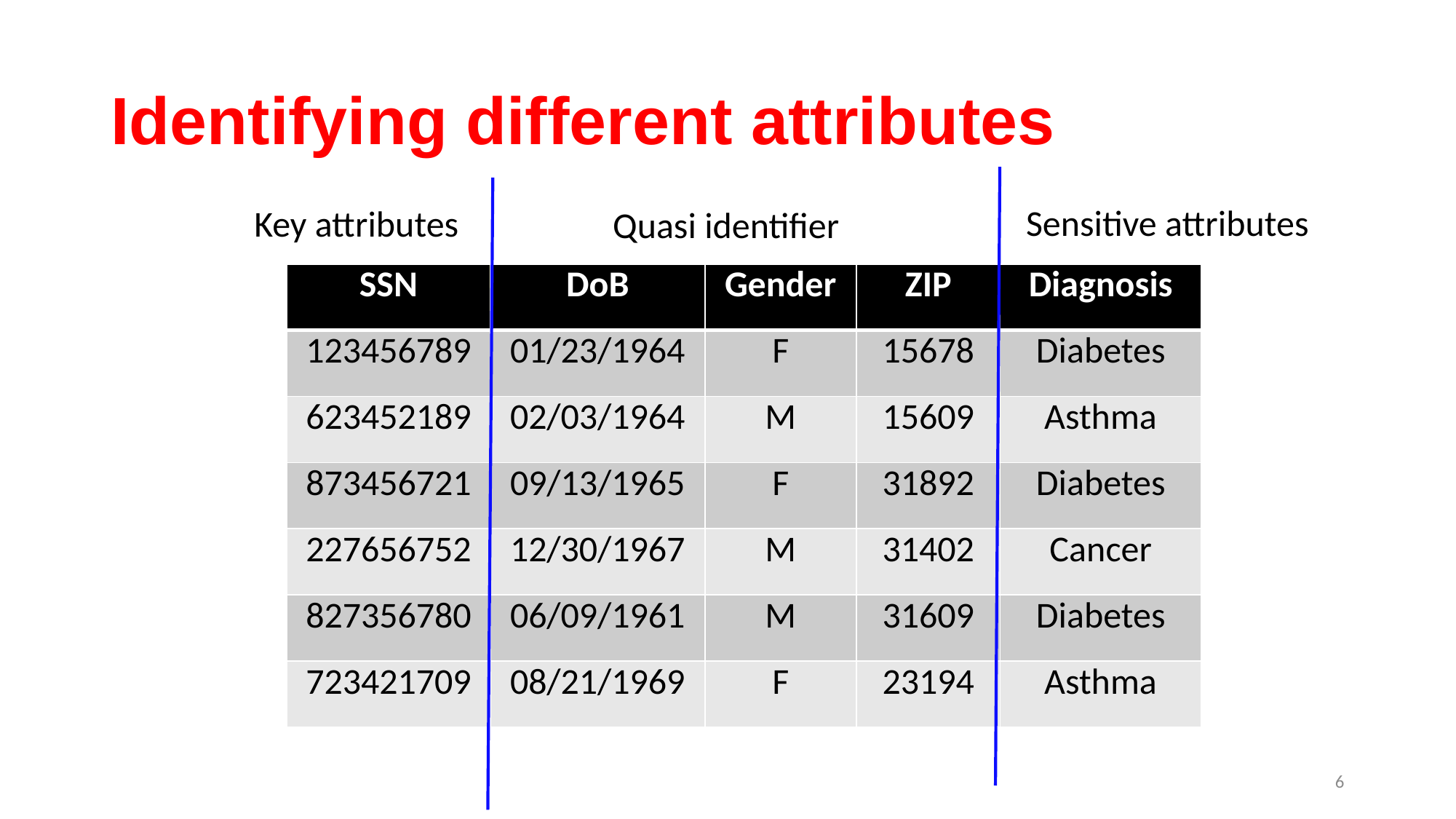

# Identifying different attributes
Sensitive attributes
Key attributes
Quasi identifier
| SSN | DoB | Gender | ZIP | Diagnosis |
| --- | --- | --- | --- | --- |
| 123456789 | 01/23/1964 | F | 15678 | Diabetes |
| 623452189 | 02/03/1964 | M | 15609 | Asthma |
| 873456721 | 09/13/1965 | F | 31892 | Diabetes |
| 227656752 | 12/30/1967 | M | 31402 | Cancer |
| 827356780 | 06/09/1961 | M | 31609 | Diabetes |
| 723421709 | 08/21/1969 | F | 23194 | Asthma |
6